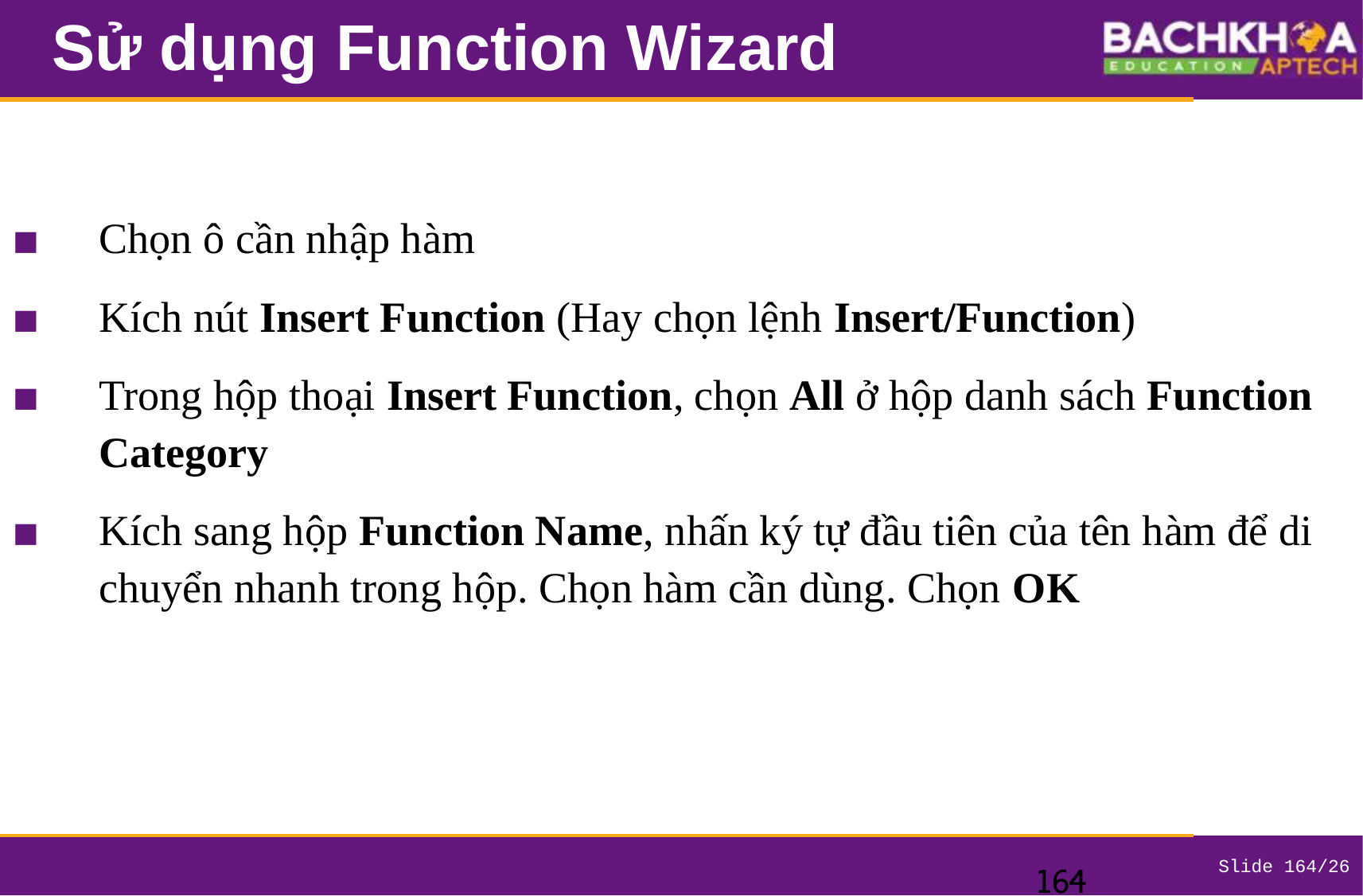

# Sử dụng Function Wizard
Chọn ô cần nhập hàm
Kích nút Insert Function (Hay chọn lệnh Insert/Function)
Trong hộp thoại Insert Function, chọn All ở hộp danh sách Function Category
Kích sang hộp Function Name, nhấn ký tự đầu tiên của tên hàm để di chuyển nhanh trong hộp. Chọn hàm cần dùng. Chọn OK
164